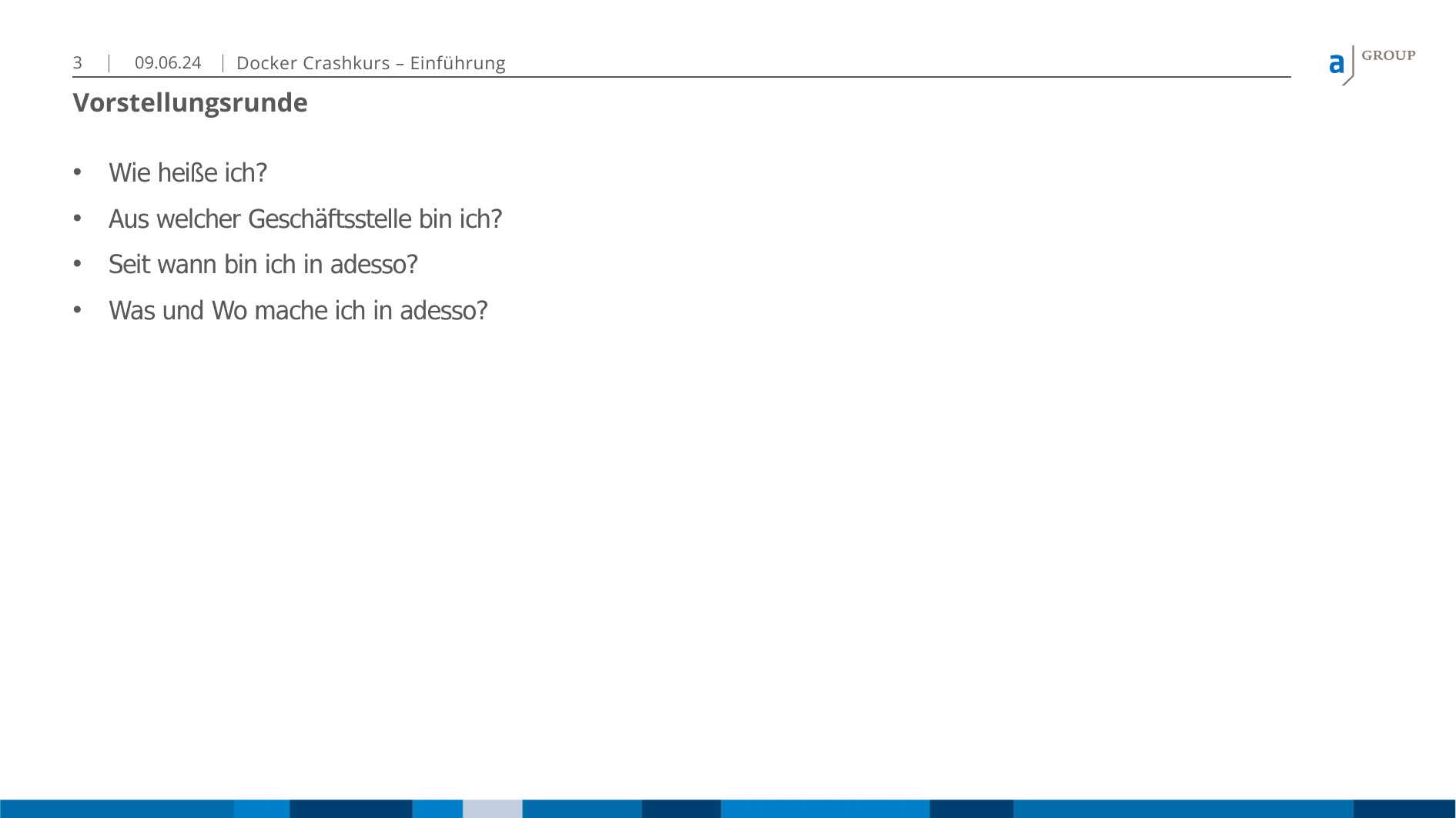

3
09.06.24
Docker Crashkurs – Einführung

# Vorstellungsrunde
Wie heiße ich?
Aus welcher Geschäftsstelle bin ich?
Seit wann bin ich in adesso?
Was und Wo mache ich in adesso?